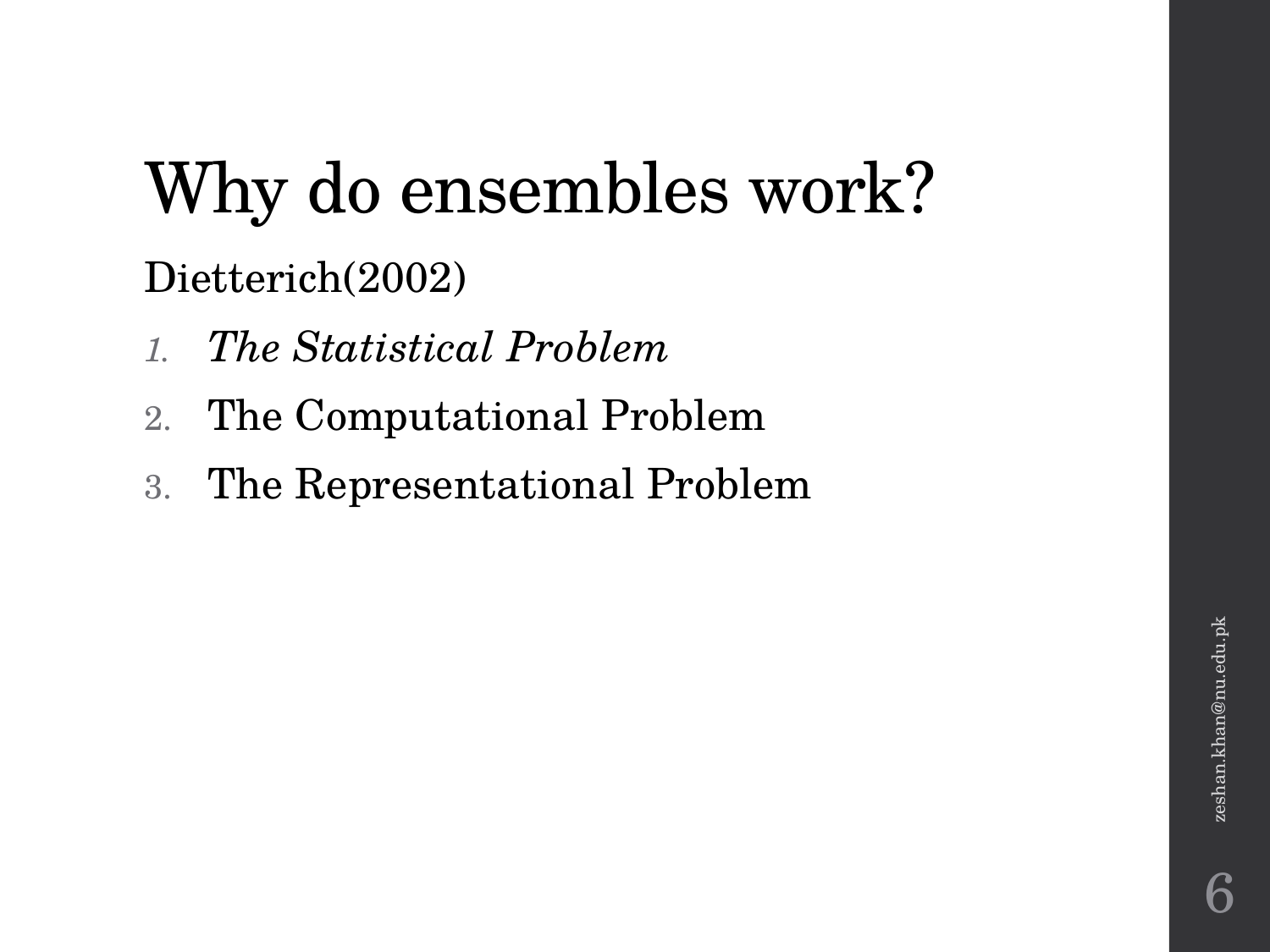

# Why do ensembles work?
Dietterich(2002)
The Statistical Problem
The Computational Problem
The Representational Problem
zeshan.khan@nu.edu.pk
6